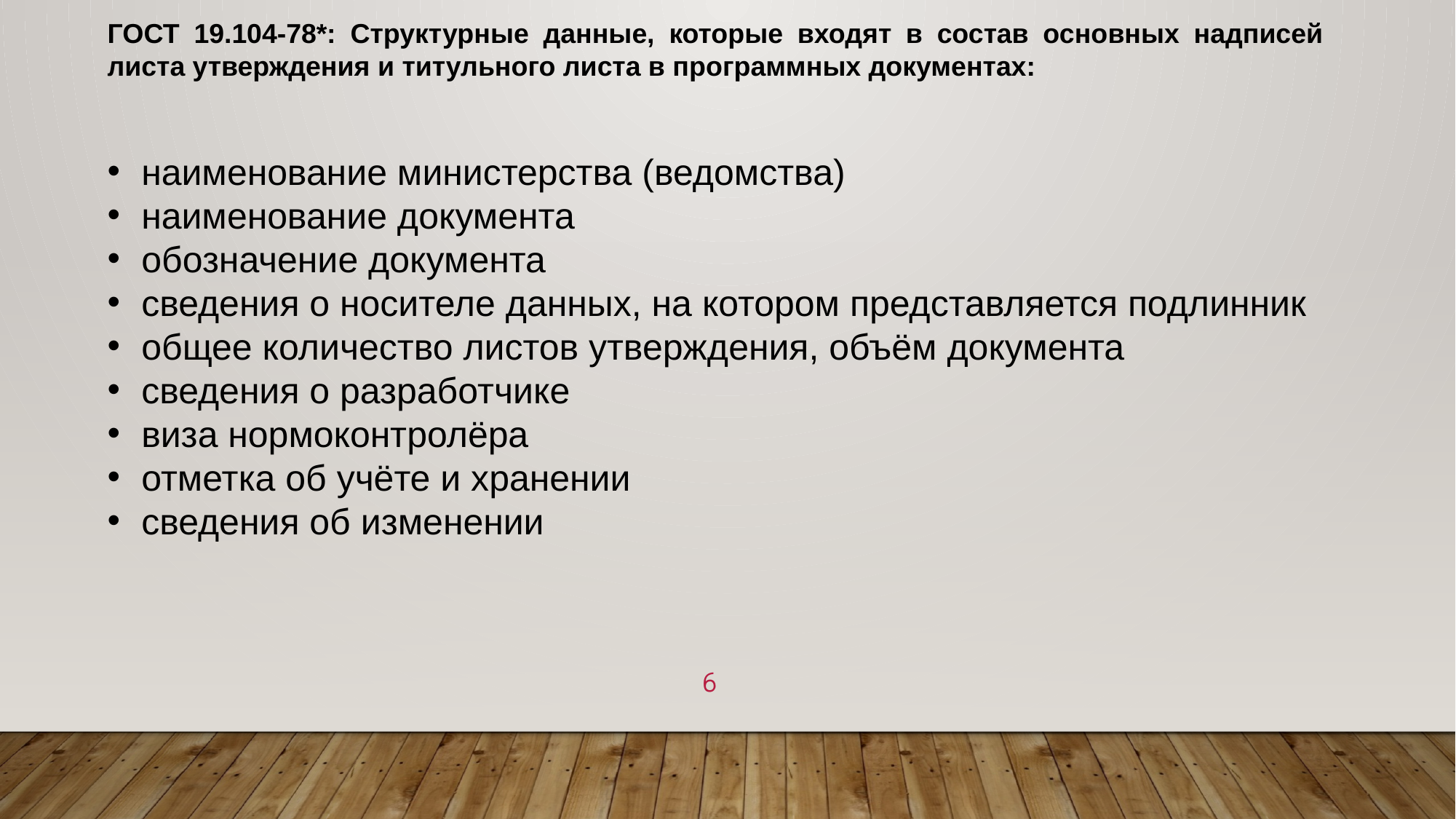

ГОСТ 19.104-78*: Структурные данные, которые входят в состав основных надписей листа утверждения и титульного листа в программных документах:
наименование министерства (ведомства)
наименование документа
обозначение документа
сведения о носителе данных, на котором представляется подлинник
общее количество листов утверждения, объём документа
сведения о разработчике
виза нормоконтролёра
отметка об учёте и хранении
сведения об изменении
6